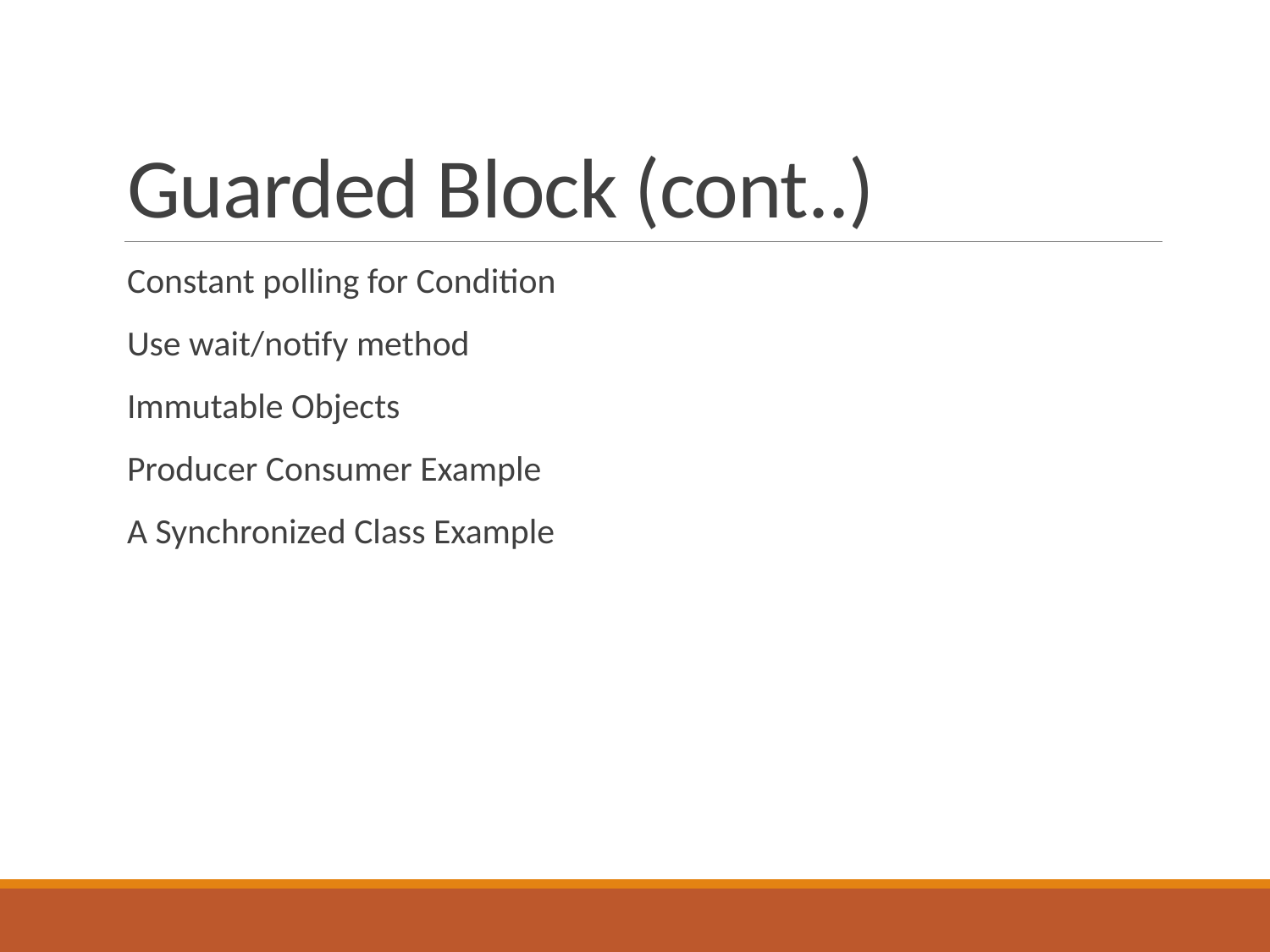

# Guarded Block (cont..)
Constant polling for Condition
Use wait/notify method
Immutable Objects
Producer Consumer Example
A Synchronized Class Example